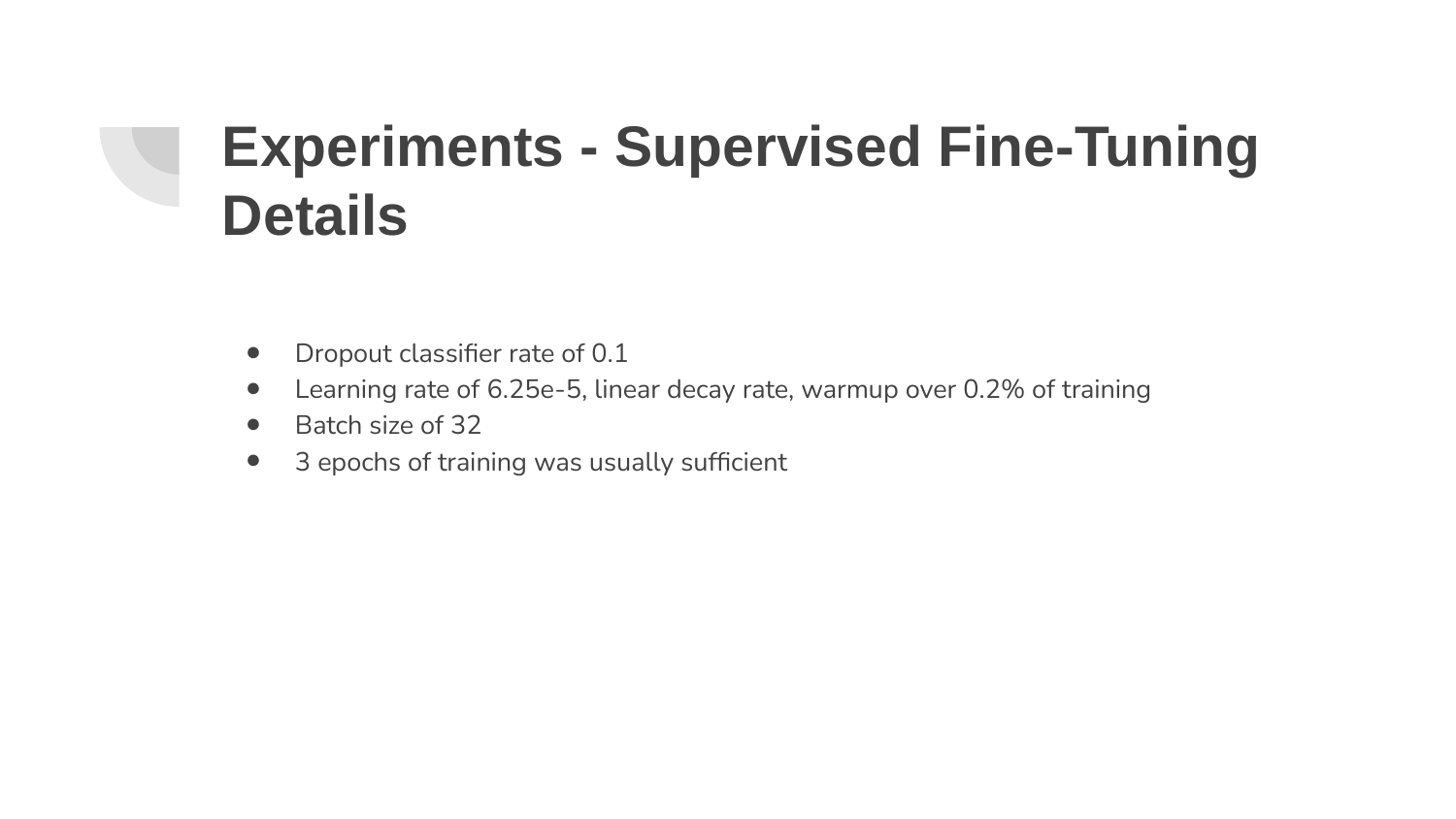

# Experiments - Supervised Fine-Tuning Details
Dropout classifier rate of 0.1
Learning rate of 6.25e-5, linear decay rate, warmup over 0.2% of training
Batch size of 32
3 epochs of training was usually sufficient